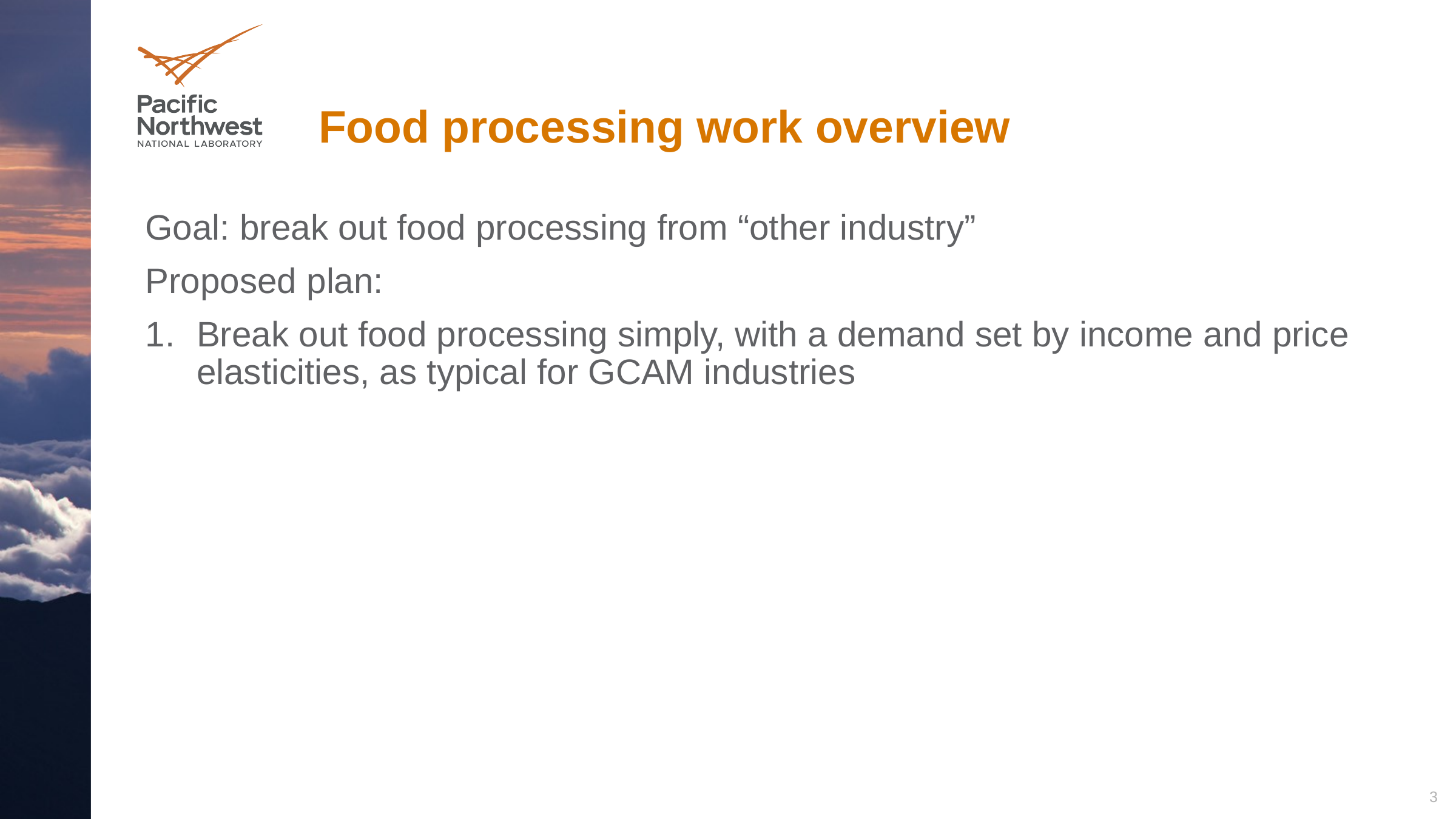

# Food processing work overview
Goal: break out food processing from “other industry”
Proposed plan:
Break out food processing simply, with a demand set by income and price elasticities, as typical for GCAM industries
3